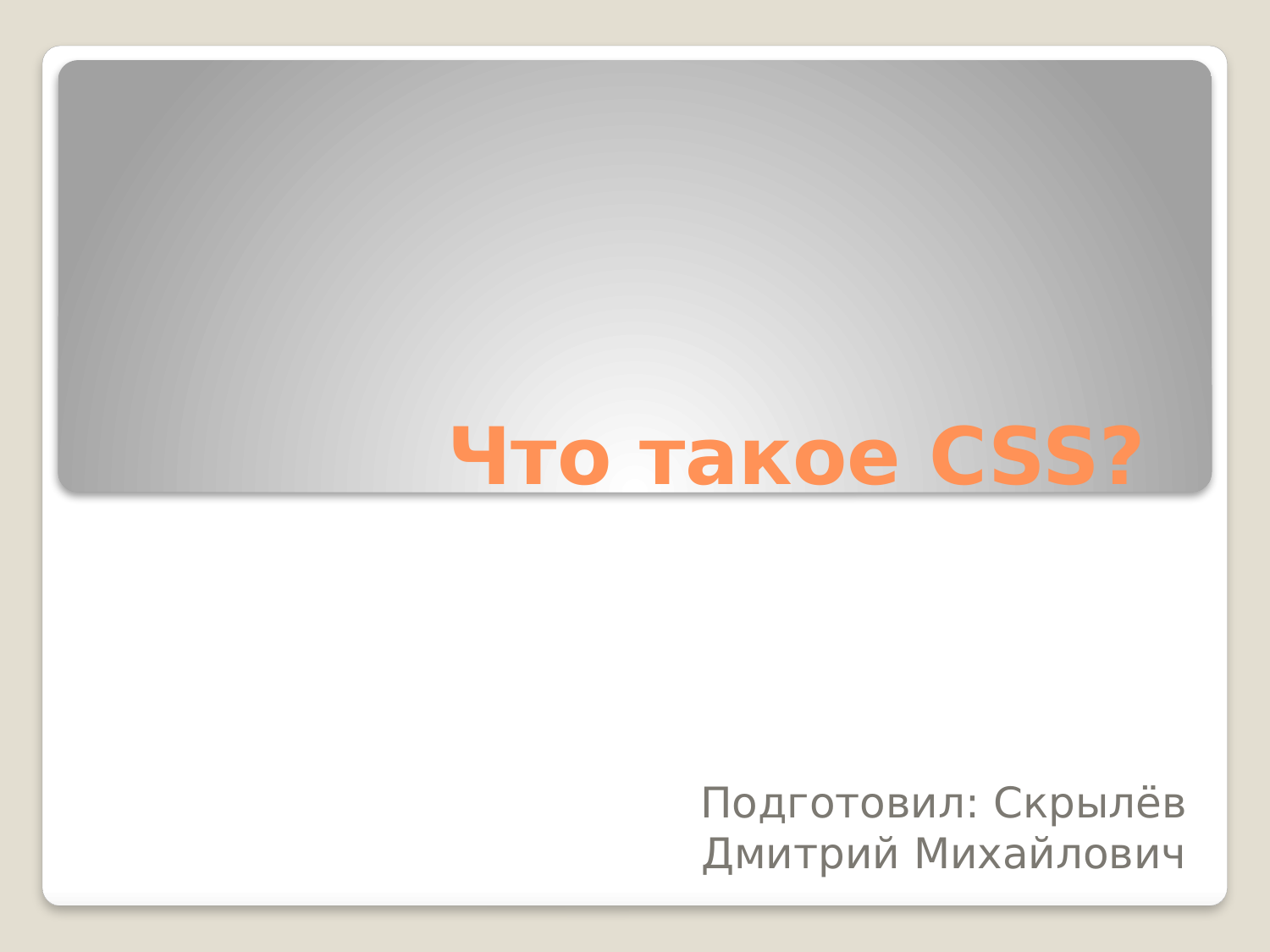

# Что такое CSS?
Подготовил: Скрылёв Дмитрий Михайлович